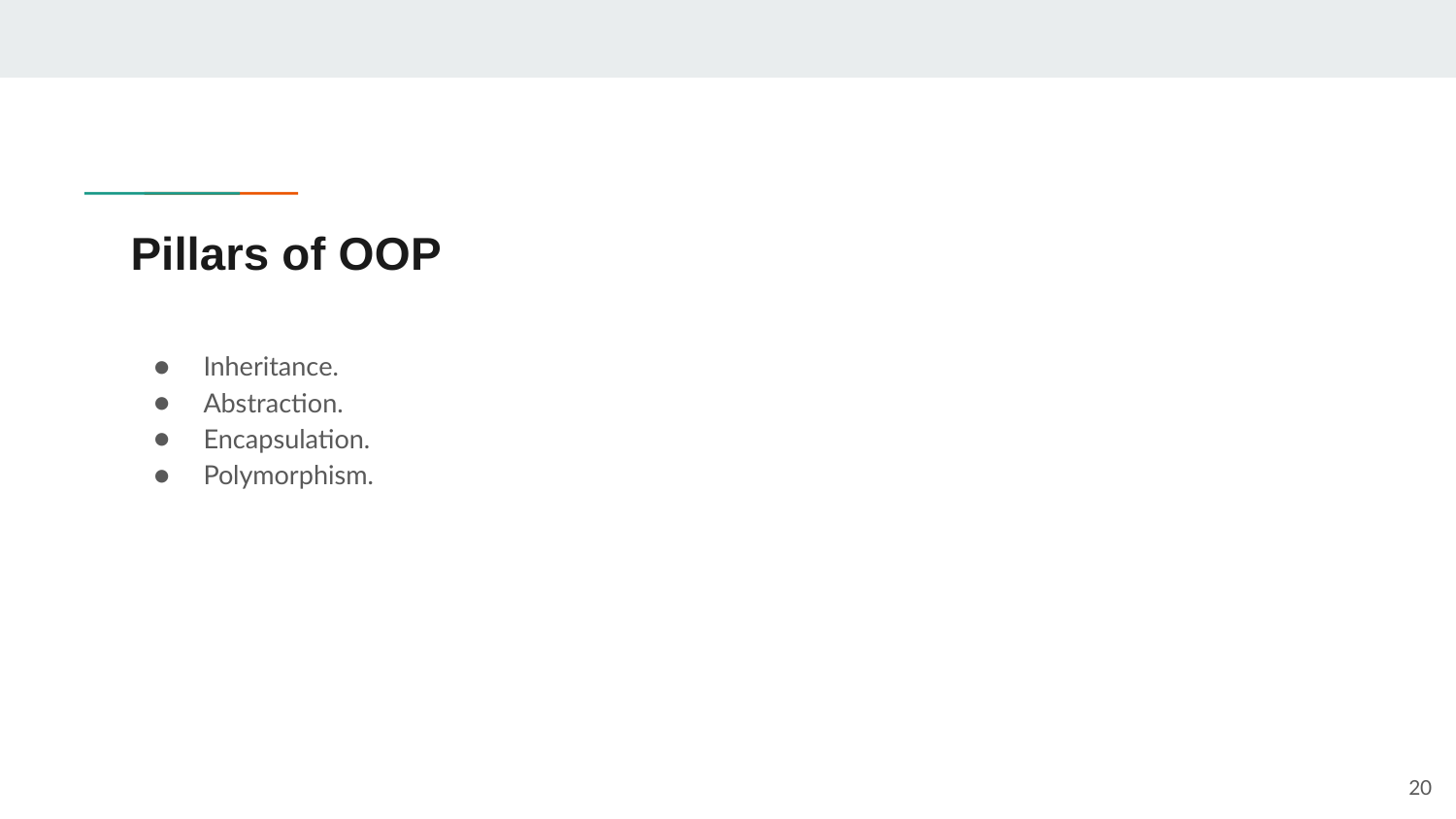

# Pillars of OOP

Inheritance.
Abstraction.
Encapsulation.
Polymorphism.
20